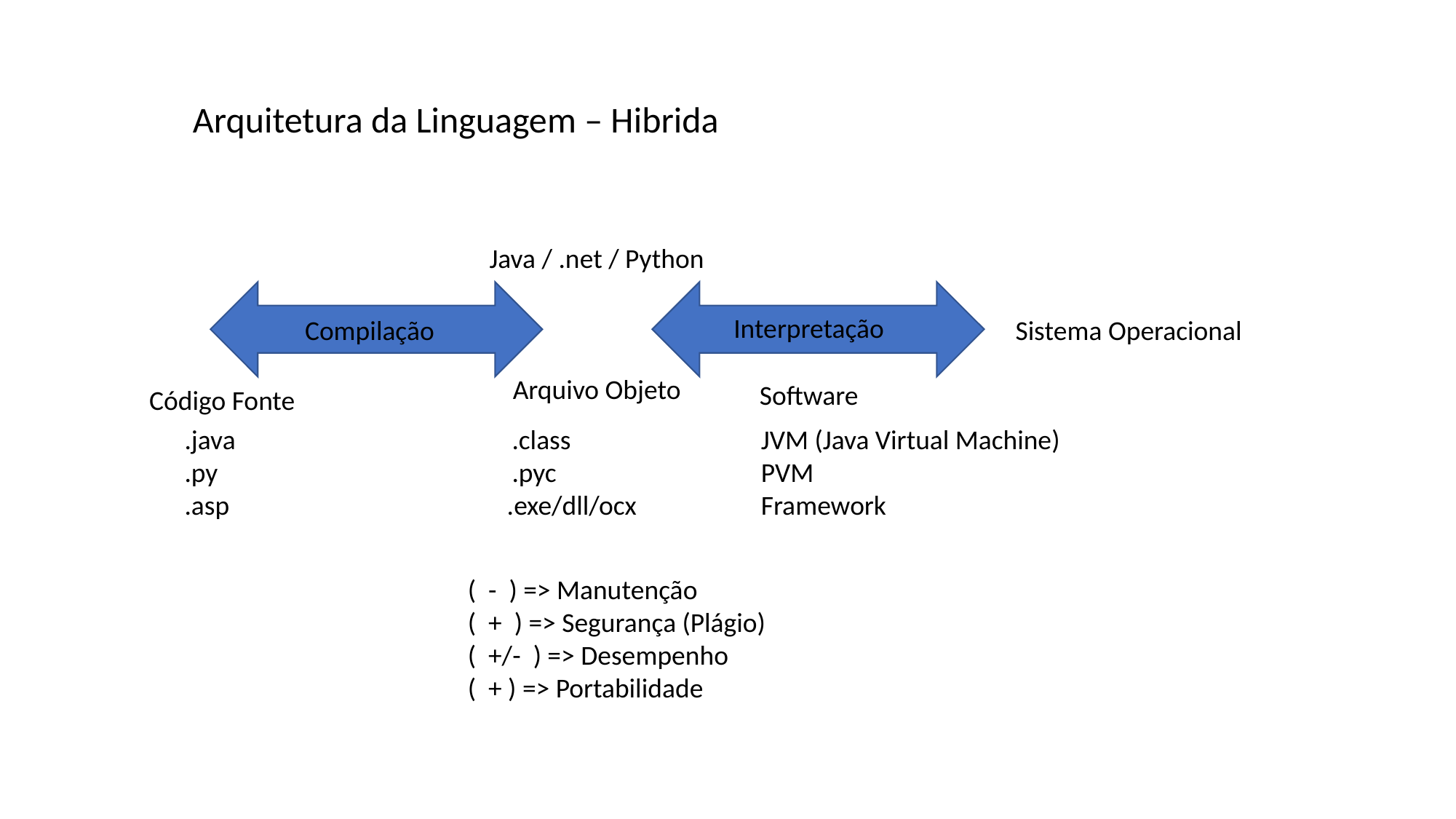

Arquitetura da Linguagem – Hibrida

Java / .net / Python

Interpretação
Compilação
Sistema Operacional
Arquivo Objeto
Software
Código Fonte
.java			.class		     JVM (Java Virtual Machine)
.py			.pyc		     PVM
.asp                                             .exe/dll/ocx     	     Framework
(  -  ) => Manutenção
(  +  ) => Segurança (Plágio)
(  +/-  ) => Desempenho
(  + ) => Portabilidade